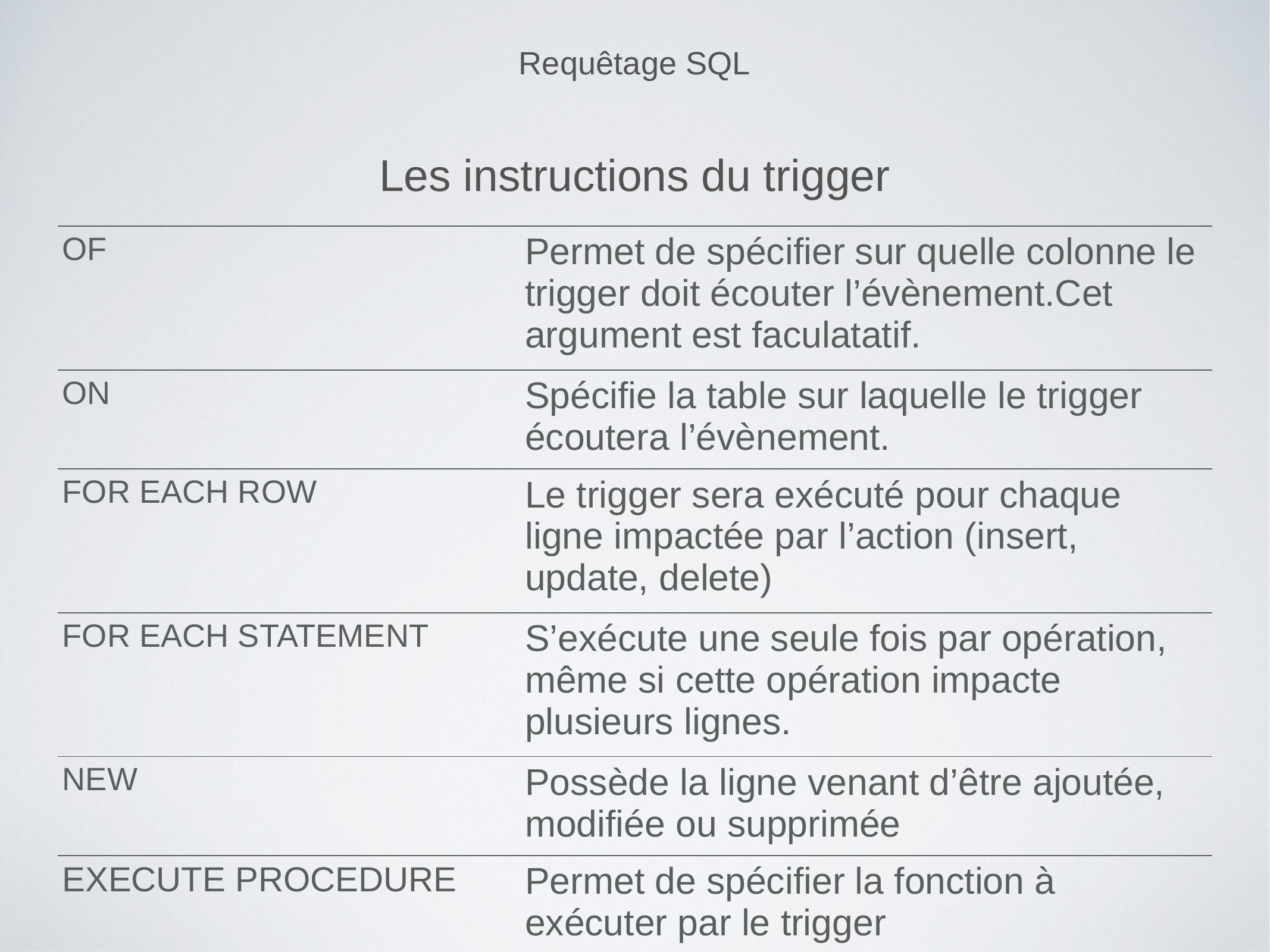

Requêtage SQL
Les instructions du trigger
| OF | Permet de spécifier sur quelle colonne le trigger doit écouter l’évènement. Cet argument est faculatatif. |
| --- | --- |
| ON | Spécifie la table sur laquelle le trigger écoutera l’évènement. |
| FOR EACH ROW | Le trigger sera exécuté pour chaque ligne impactée par l’action (insert, update, delete) |
| FOR EACH STATEMENT | S’exécute une seule fois par opération, même si cette opération impacte plusieurs lignes. |
| NEW | Possède la ligne venant d’être ajoutée, modifiée ou supprimée |
| EXECUTE PROCEDURE | Permet de spécifier la fonction à exécuter par le trigger |